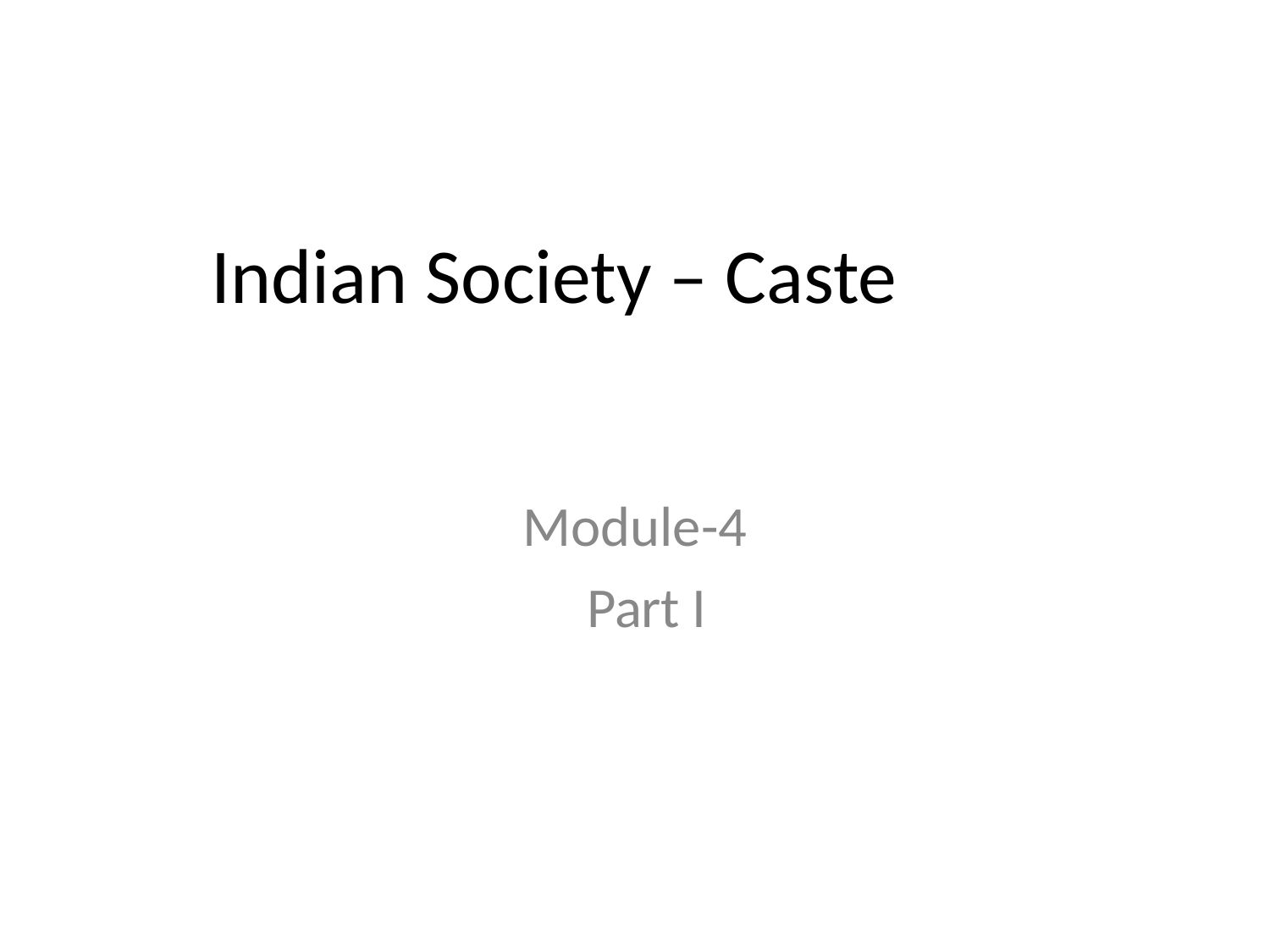

# Indian Society – Caste
Module-4  Part I